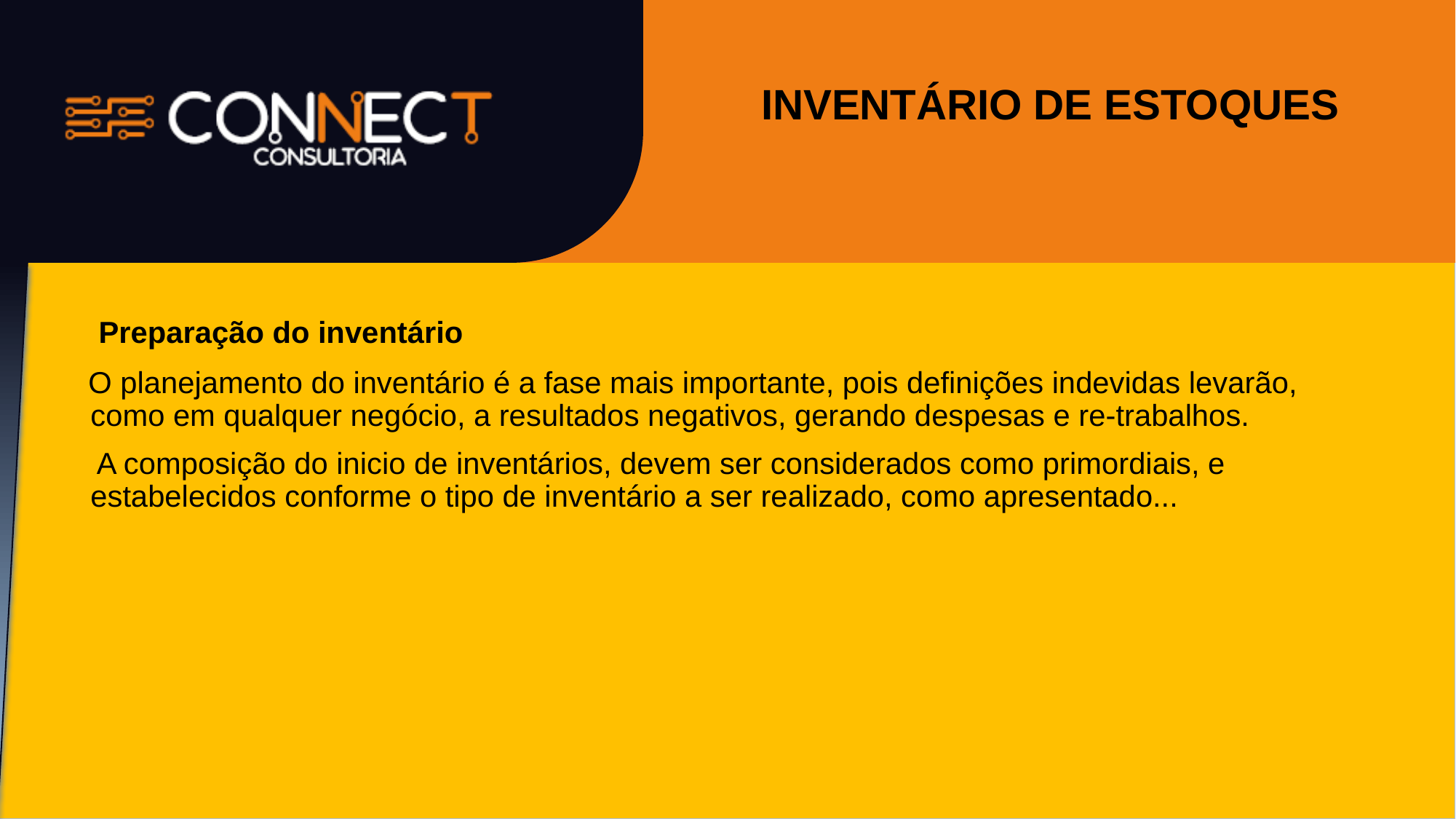

# INVENTÁRIO DE ESTOQUES
   Preparação do inventário
   O planejamento do inventário é a fase mais importante, pois definições indevidas levarão, como em qualquer negócio, a resultados negativos, gerando despesas e re-trabalhos.
    A composição do inicio de inventários, devem ser considerados como primordiais, e estabelecidos conforme o tipo de inventário a ser realizado, como apresentado...